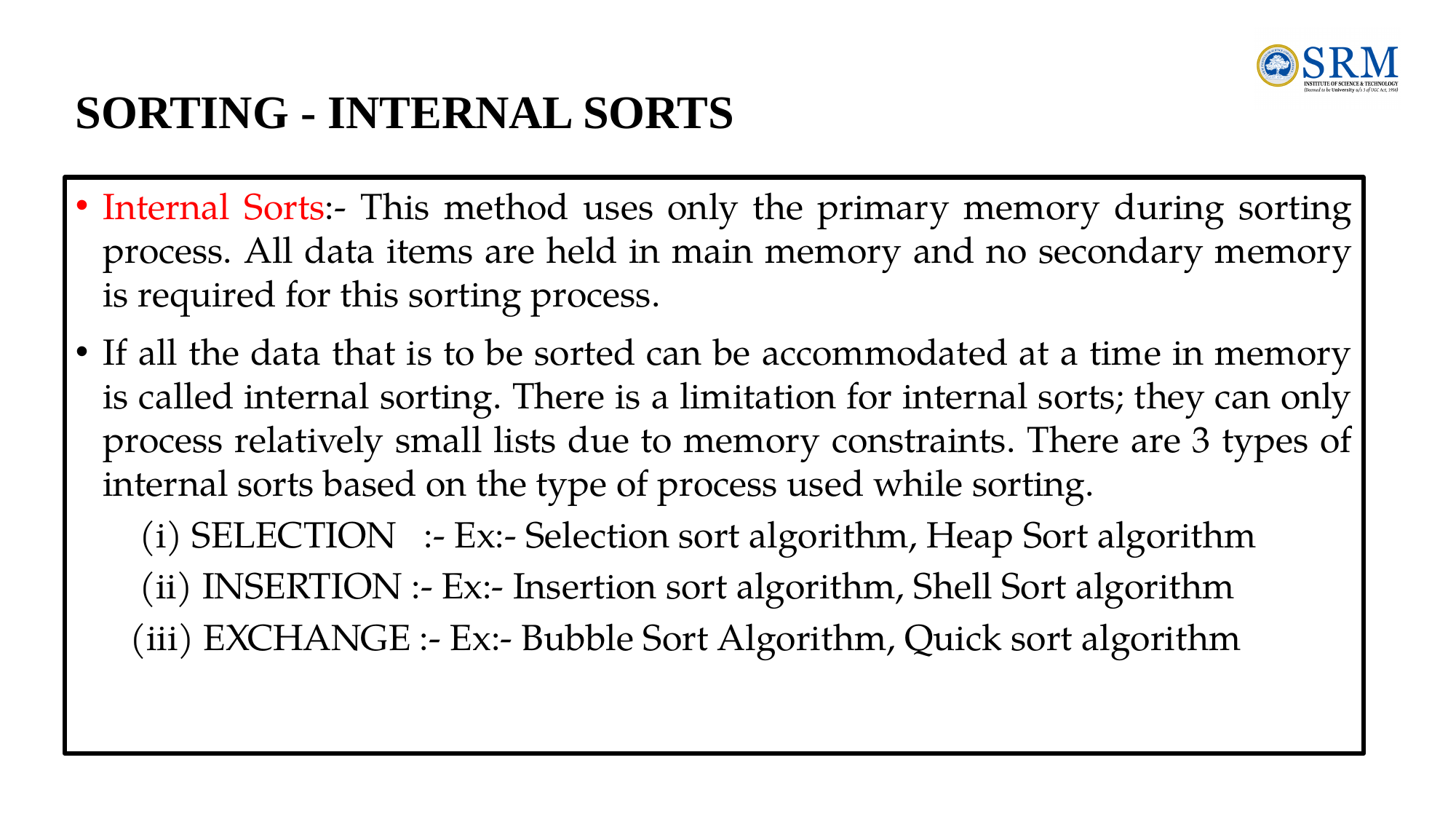

# SORTING - INTERNAL SORTS
Internal Sorts:- This method uses only the primary memory during sorting process. All data items are held in main memory and no secondary memory is required for this sorting process.
If all the data that is to be sorted can be accommodated at a time in memory is called internal sorting. There is a limitation for internal sorts; they can only process relatively small lists due to memory constraints. There are 3 types of internal sorts based on the type of process used while sorting.
 (i) SELECTION   :- Ex:- Selection sort algorithm, Heap Sort algorithm
 (ii) INSERTION :- Ex:- Insertion sort algorithm, Shell Sort algorithm
(iii) EXCHANGE :- Ex:- Bubble Sort Algorithm, Quick sort algorithm